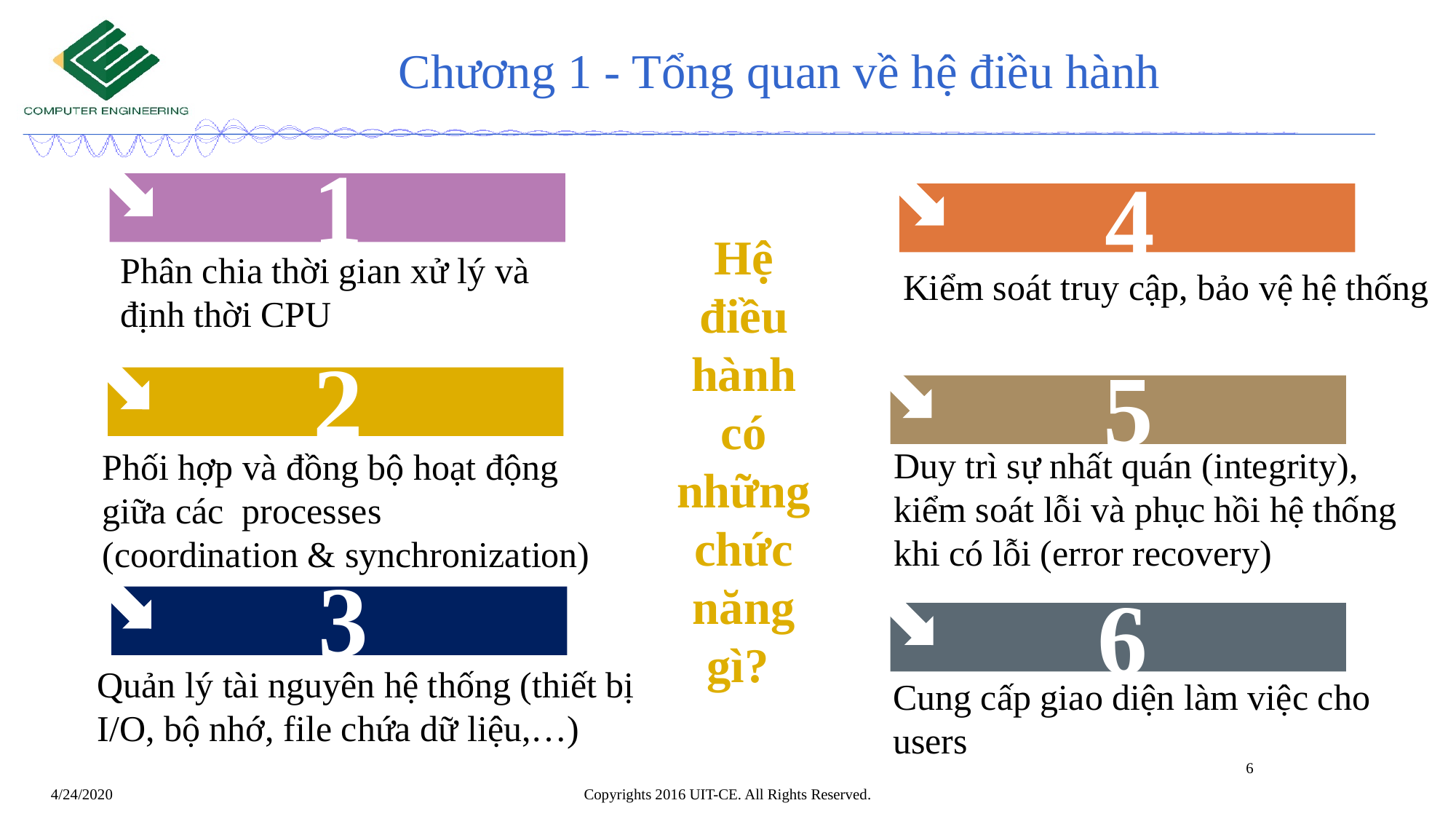

# Chương 1 - Tổng quan về hệ điều hành

1

4
Hệ điều hành có những chức năng gì?
Phân chia thời gian xử lý và định thời CPU
Kiểm soát truy cập, bảo vệ hệ thống

5

2

Duy trì sự nhất quán (integrity), kiểm soát lỗi và phục hồi hệ thống khi có lỗi (error recovery)
Phối hợp và đồng bộ hoạt động giữa các  processes
(coordination & synchronization)

3

6

Quản lý tài nguyên hệ thống (thiết bị I/O, bộ nhớ, file chứa dữ liệu,…)
Cung cấp giao diện làm việc cho users
6
Copyrights 2016 UIT-CE. All Rights Reserved.
4/24/2020